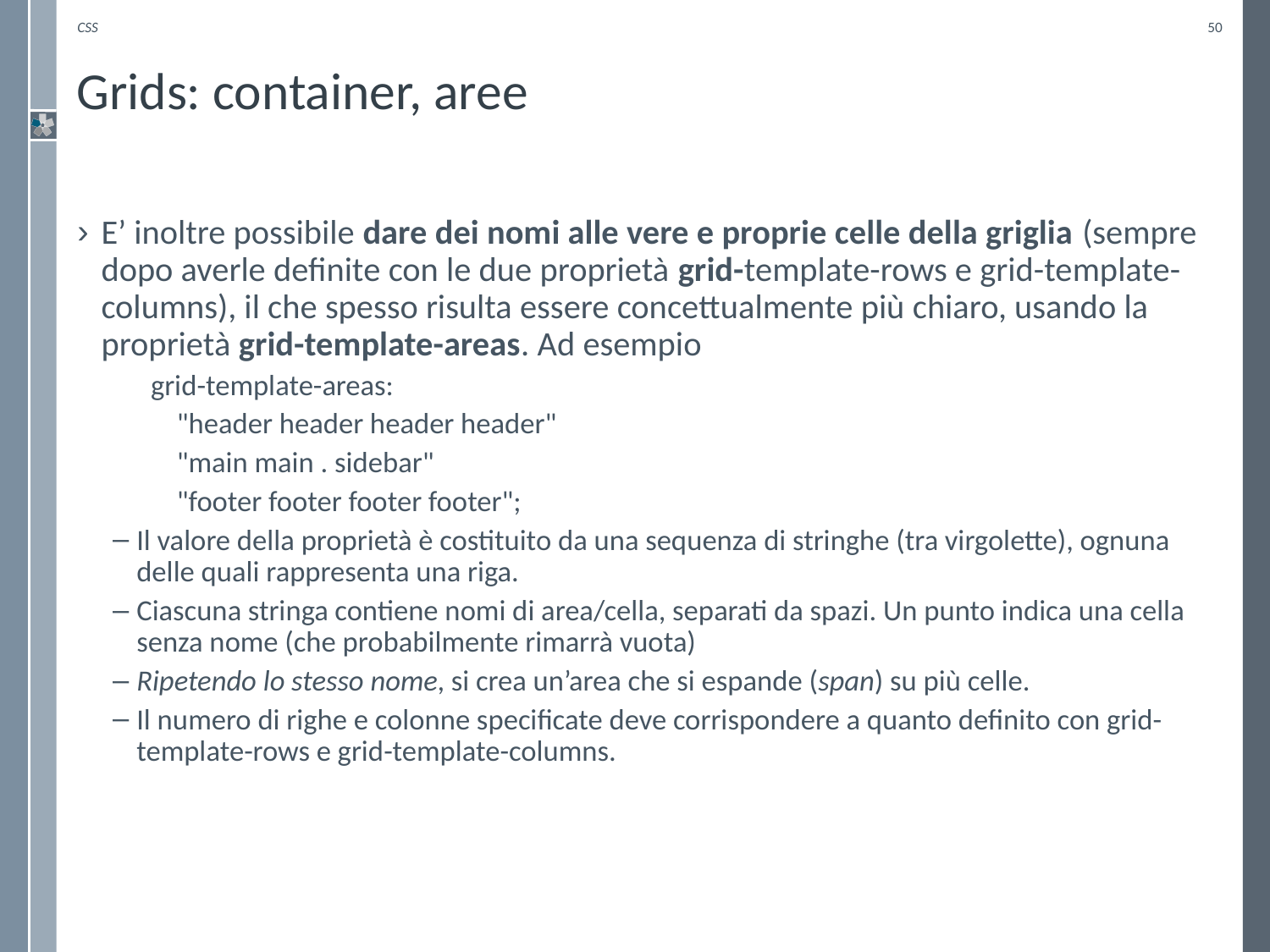

CSS
50
# Grids: container, aree
E’ inoltre possibile dare dei nomi alle vere e proprie celle della griglia (sempre dopo averle definite con le due proprietà grid-template-rows e grid-template-columns), il che spesso risulta essere concettualmente più chiaro, usando la proprietà grid-template-areas. Ad esempio
grid-template-areas:
    "header header header header"
    "main main . sidebar"
    "footer footer footer footer";
Il valore della proprietà è costituito da una sequenza di stringhe (tra virgolette), ognuna delle quali rappresenta una riga.
Ciascuna stringa contiene nomi di area/cella, separati da spazi. Un punto indica una cella senza nome (che probabilmente rimarrà vuota)
Ripetendo lo stesso nome, si crea un’area che si espande (span) su più celle.
Il numero di righe e colonne specificate deve corrispondere a quanto definito con grid-template-rows e grid-template-columns.